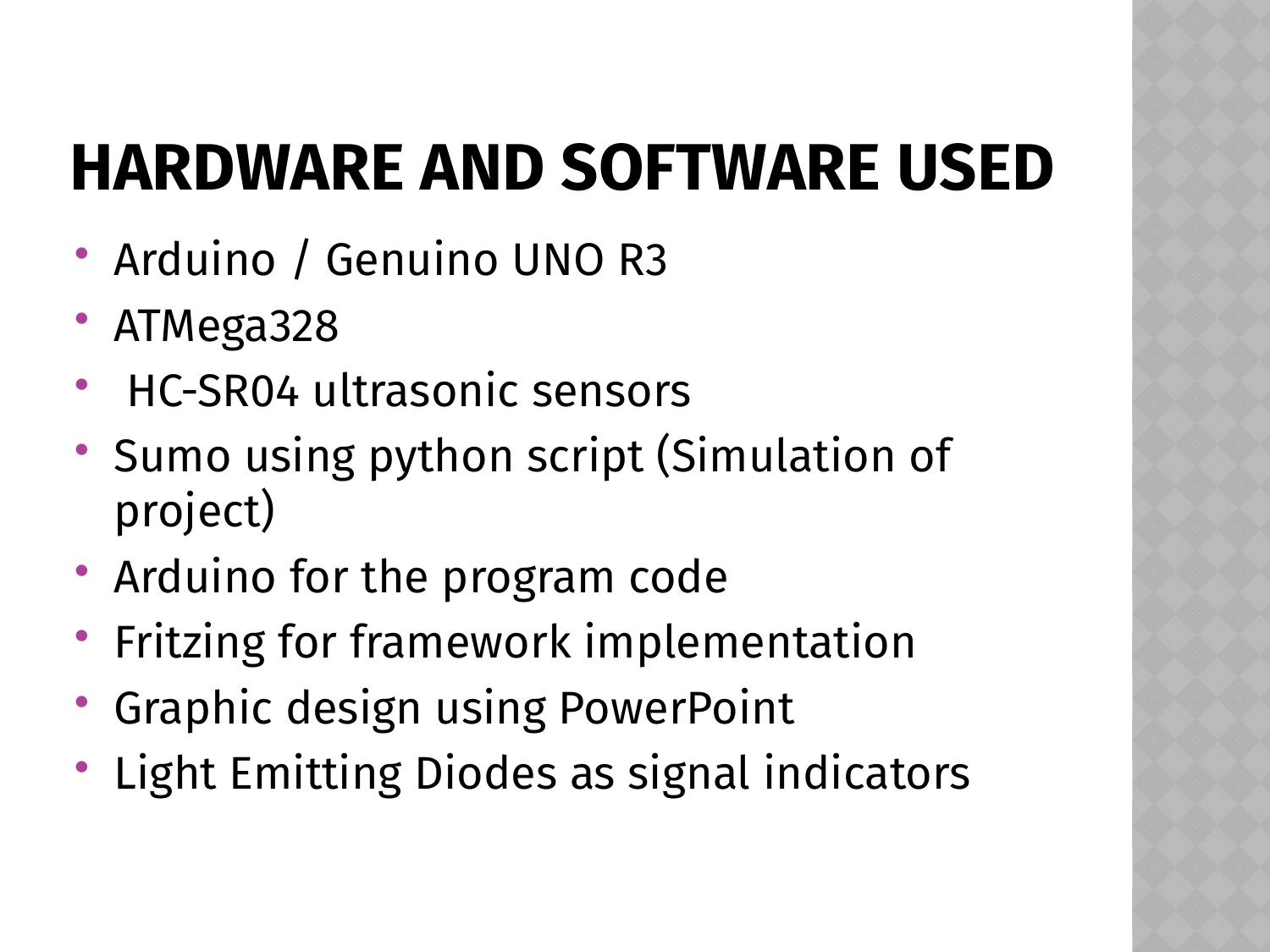

# Hardware and software used
Arduino / Genuino UNO R3
ATMega328
 HC-SR04 ultrasonic sensors
Sumo using python script (Simulation of project)
Arduino for the program code
Fritzing for framework implementation
Graphic design using PowerPoint
Light Emitting Diodes as signal indicators